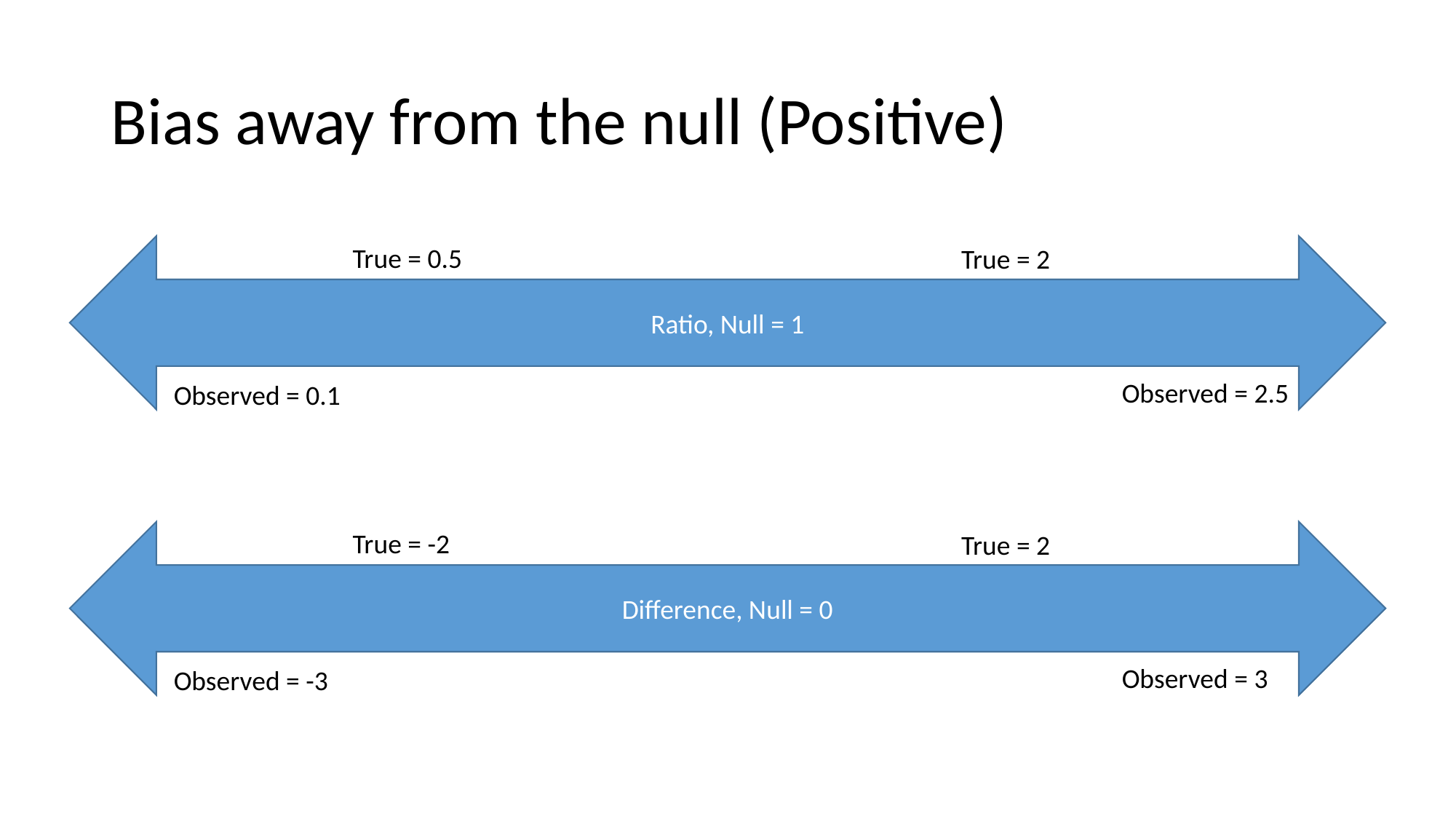

# Bias away from the null (Positive)
True = 0.5
Ratio, Null = 1
True = 2
Observed = 2.5
Observed = 0.1
True = -2
Difference, Null = 0
True = 2
Observed = 3
Observed = -3